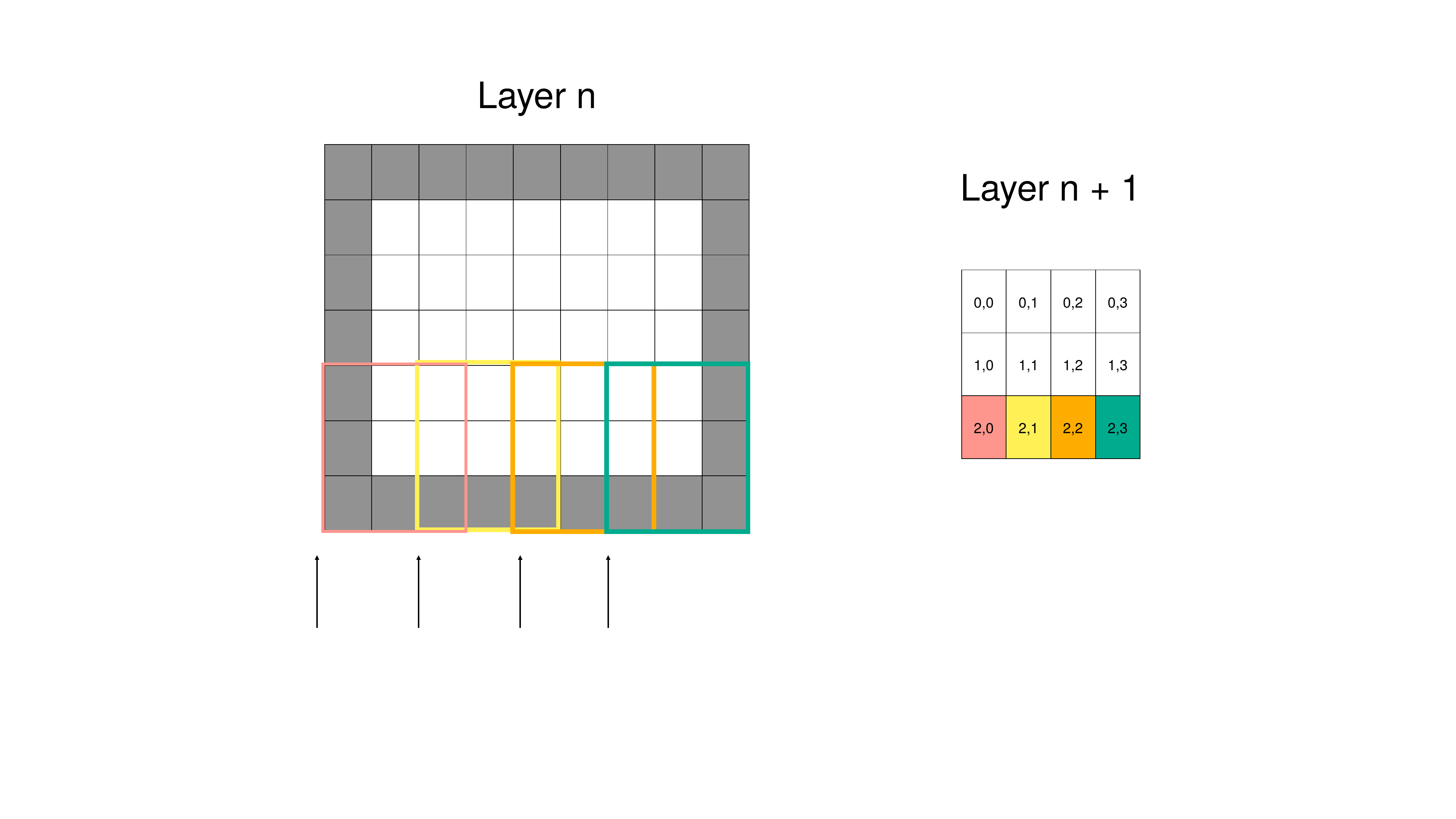

Layer n
|  |  |  |  |  |  |  |  |  |
| --- | --- | --- | --- | --- | --- | --- | --- | --- |
|  |  |  |  |  |  |  |  |  |
|  |  |  |  |  |  |  |  |  |
|  |  |  |  |  |  |  |  |  |
|  |  |  |  |  |  |  |  |  |
|  |  |  |  |  |  |  |  |  |
|  |  |  |  |  |  |  |  |  |
Layer n + 1
| 0,0 | 0,1 | 0,2 | 0,3 |
| --- | --- | --- | --- |
| 1,0 | 1,1 | 1,2 | 1,3 |
| 2,0 | 2,1 | 2,2 | 2,3 |